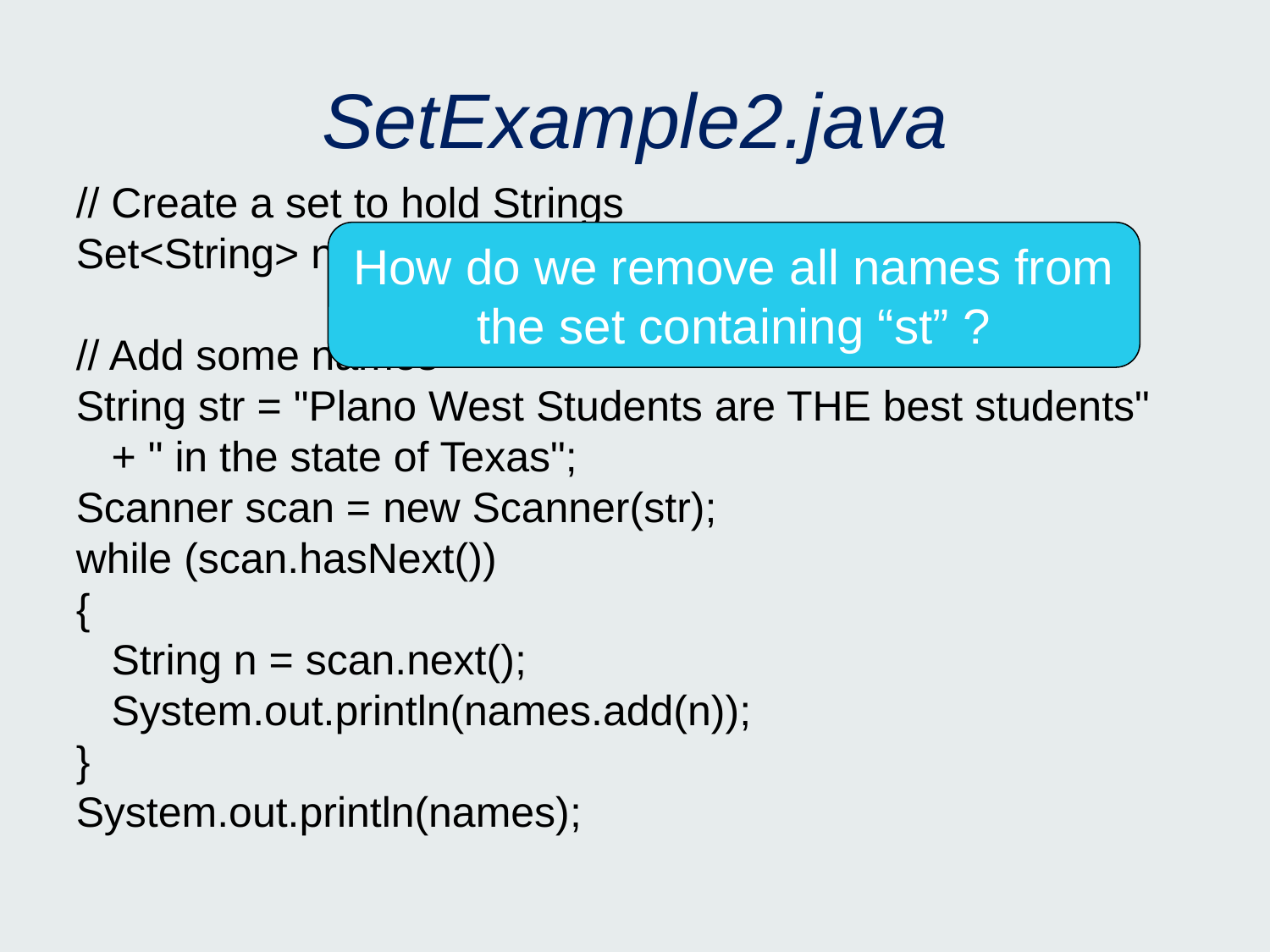

# SetExample2.java
// Create a set to hold Strings
Set<String> names = new TreeSet<>();

// Add some names
String str = "Plano West Students are THE best students"
   + " in the state of Texas";
Scanner scan = new Scanner(str);
while (scan.hasNext())
{
   String n = scan.next();
   System.out.println(names.add(n));
}
System.out.println(names);
How do we remove all names from the set containing “st” ?